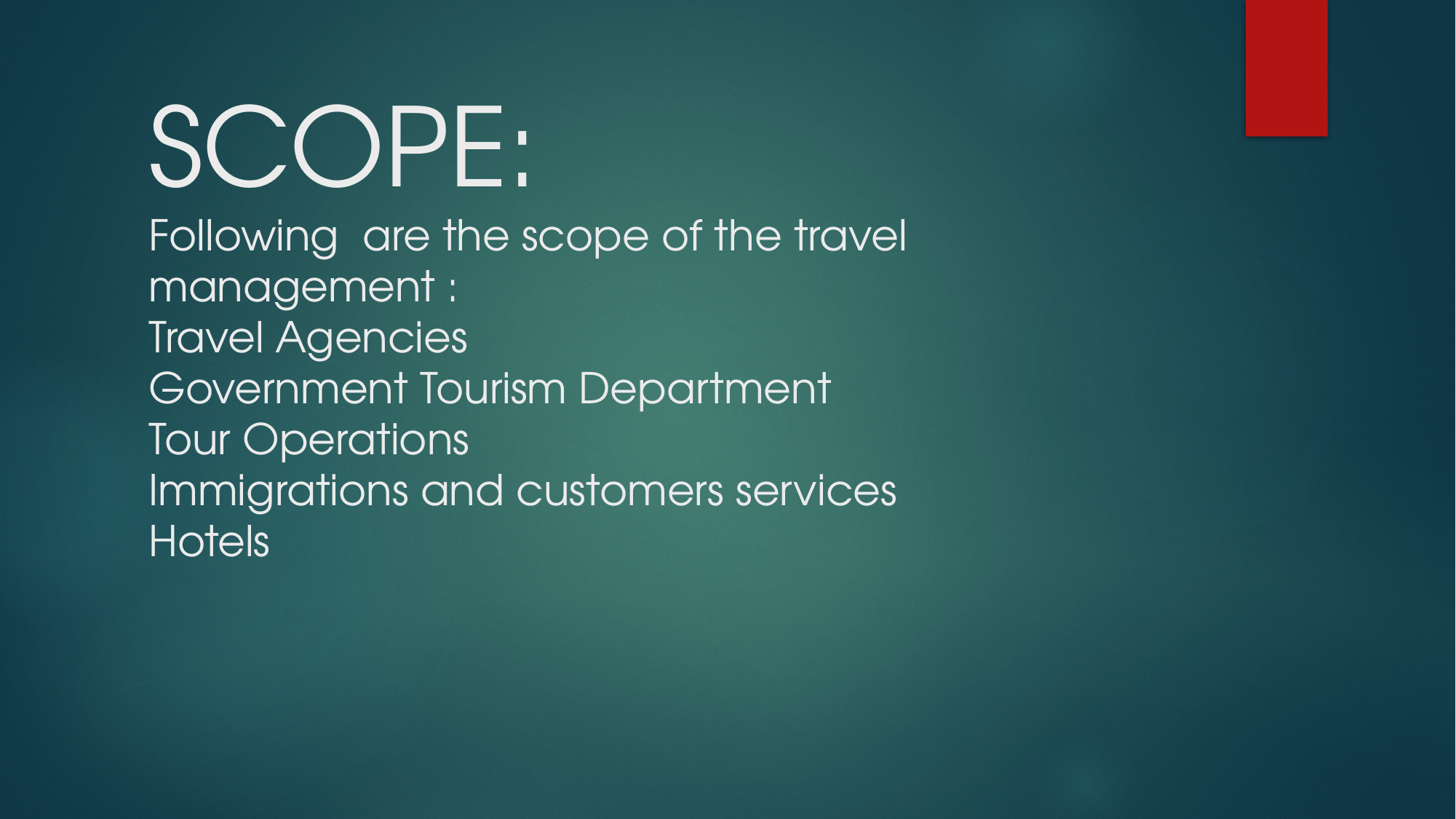

# SCOPE: Following  are the scope of the travel management : Travel Agencies Government Tourism Department Tour Operations Immigrations and customers services Hotels